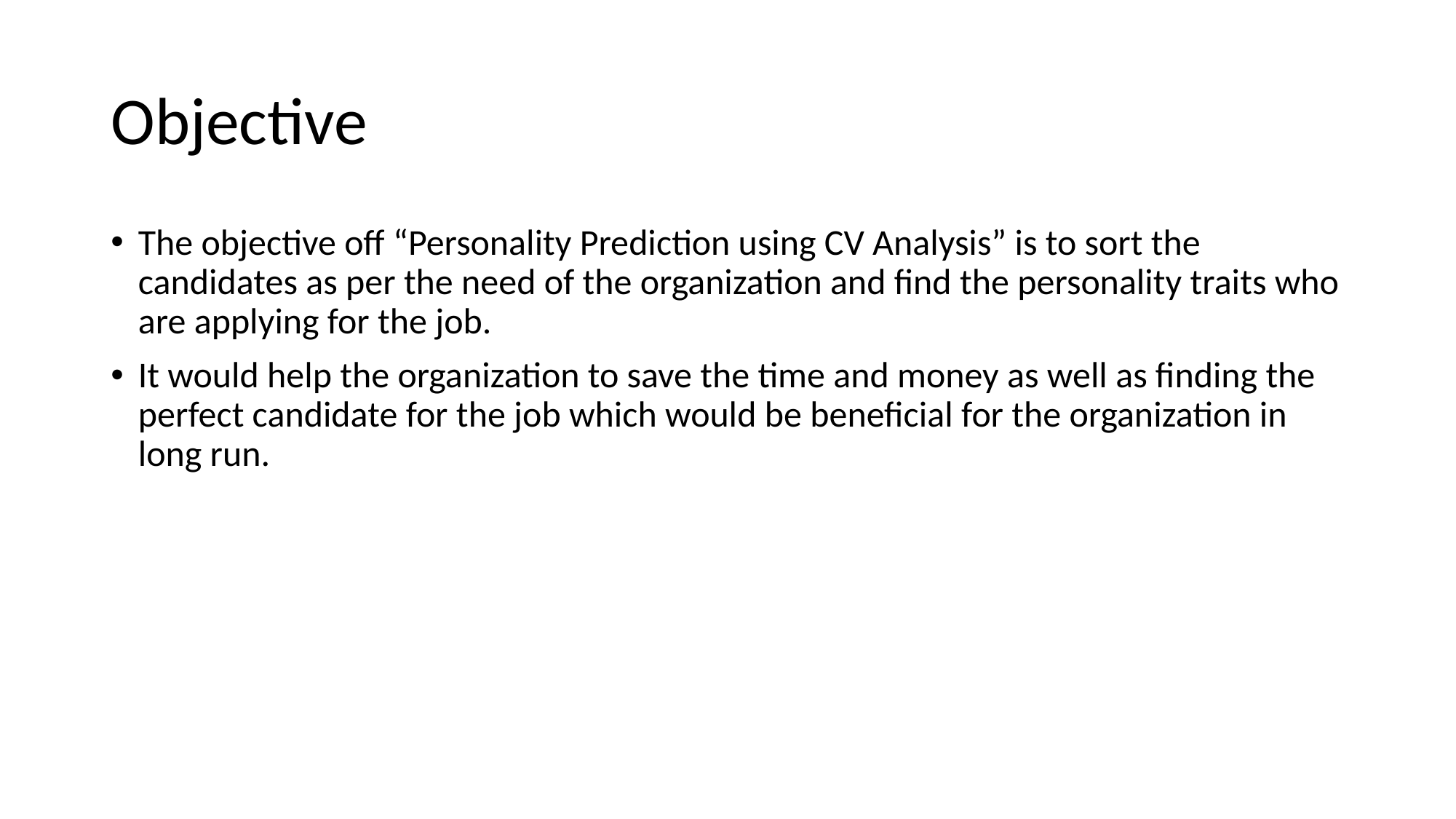

# Objective
The objective off “Personality Prediction using CV Analysis” is to sort the candidates as per the need of the organization and find the personality traits who are applying for the job.
It would help the organization to save the time and money as well as finding the perfect candidate for the job which would be beneficial for the organization in long run.